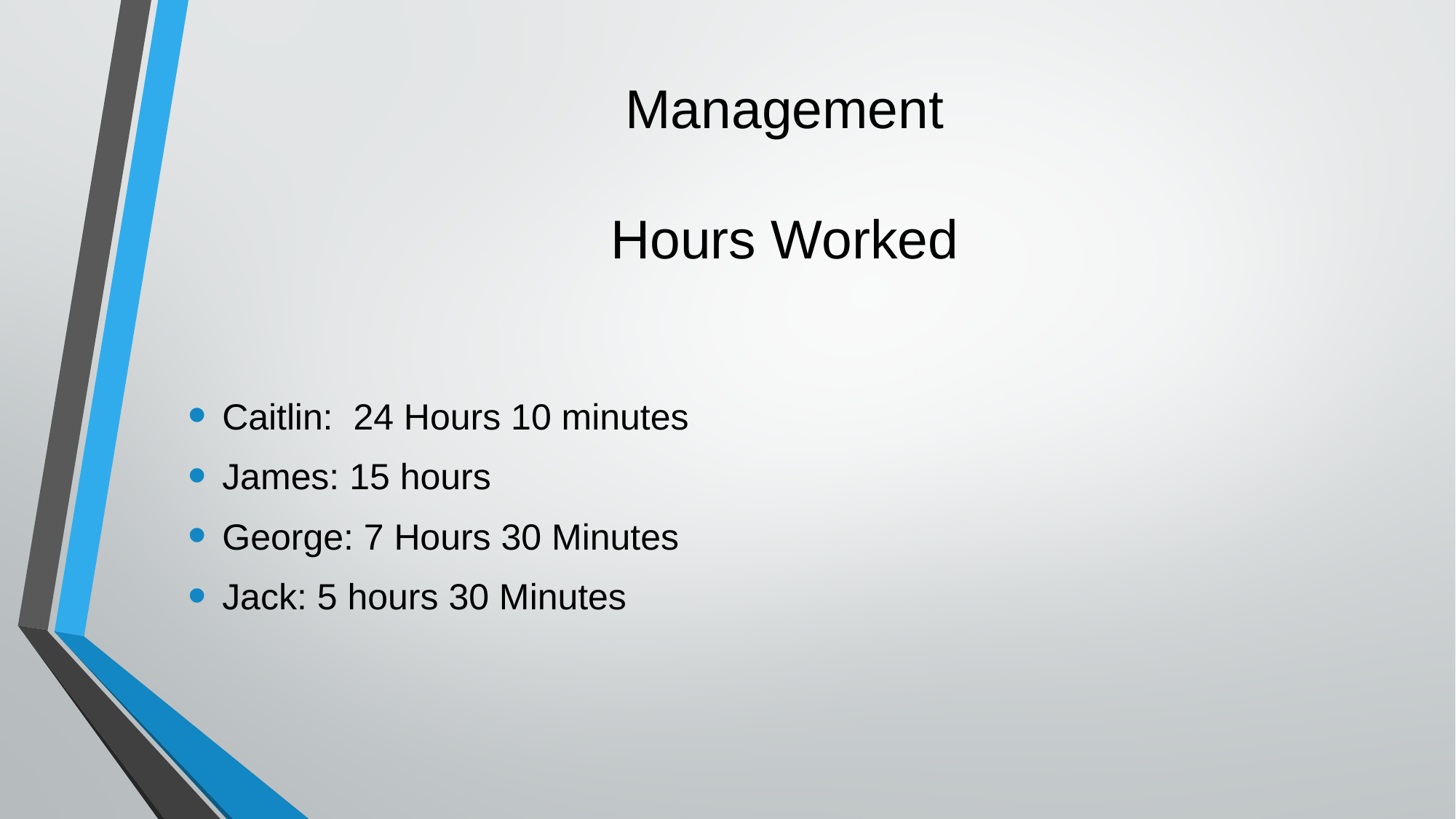

# Management Hours Worked
Caitlin:  24 Hours 10 minutes
James: 15 hours
George: 7 Hours 30 Minutes
Jack: 5 hours 30 Minutes